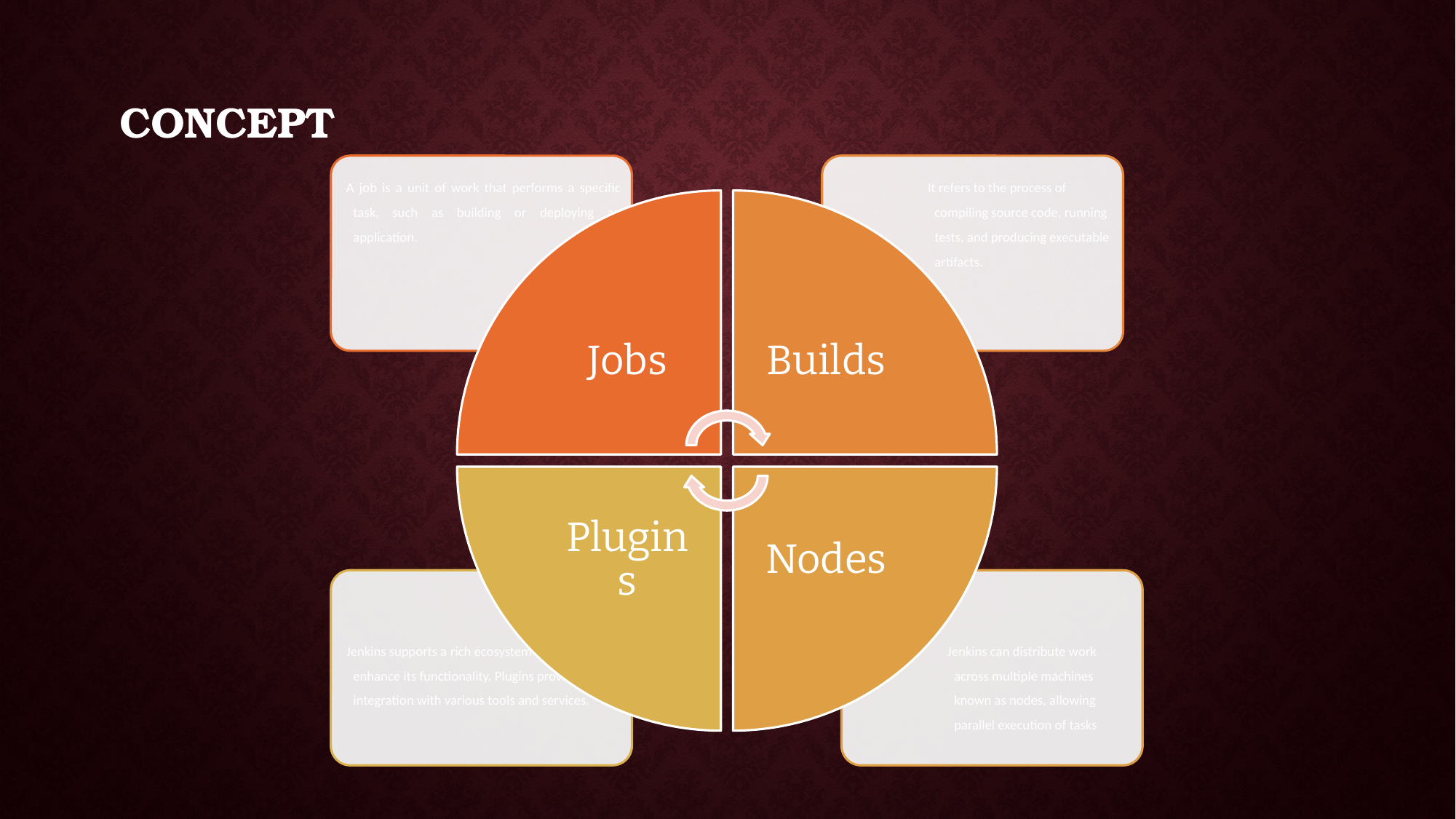

# Concept
Jenkins can distribute work across multiple machines known as nodes, allowing parallel execution of tasks
Jenkins supports a rich ecosystem of plugins that enhance its functionality. Plugins provide integration with various tools and services.
It refers to the process of compiling source code, running tests, and producing executable artifacts.
A job is a unit of work that performs a specific task, such as building or deploying an application.
Jobs
Builds
Nodes
Plugins